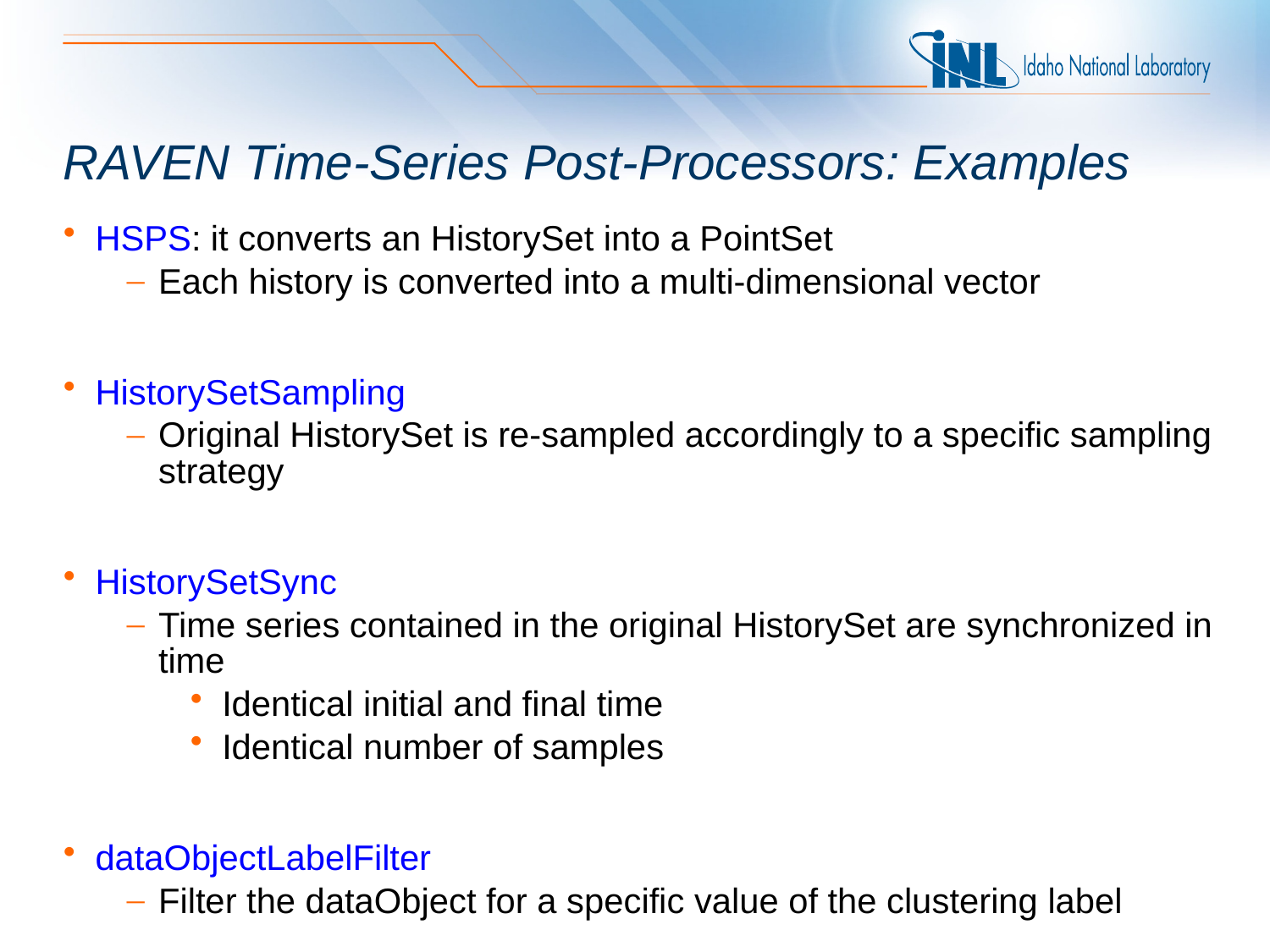

# RAVEN Time-Series Post-Processors: Examples
HSPS: it converts an HistorySet into a PointSet
Each history is converted into a multi-dimensional vector

HistorySetSampling
Original HistorySet is re-sampled accordingly to a specific sampling strategy

HistorySetSync
Time series contained in the original HistorySet are synchronized in time
Identical initial and final time
Identical number of samples

dataObjectLabelFilter
Filter the dataObject for a specific value of the clustering label